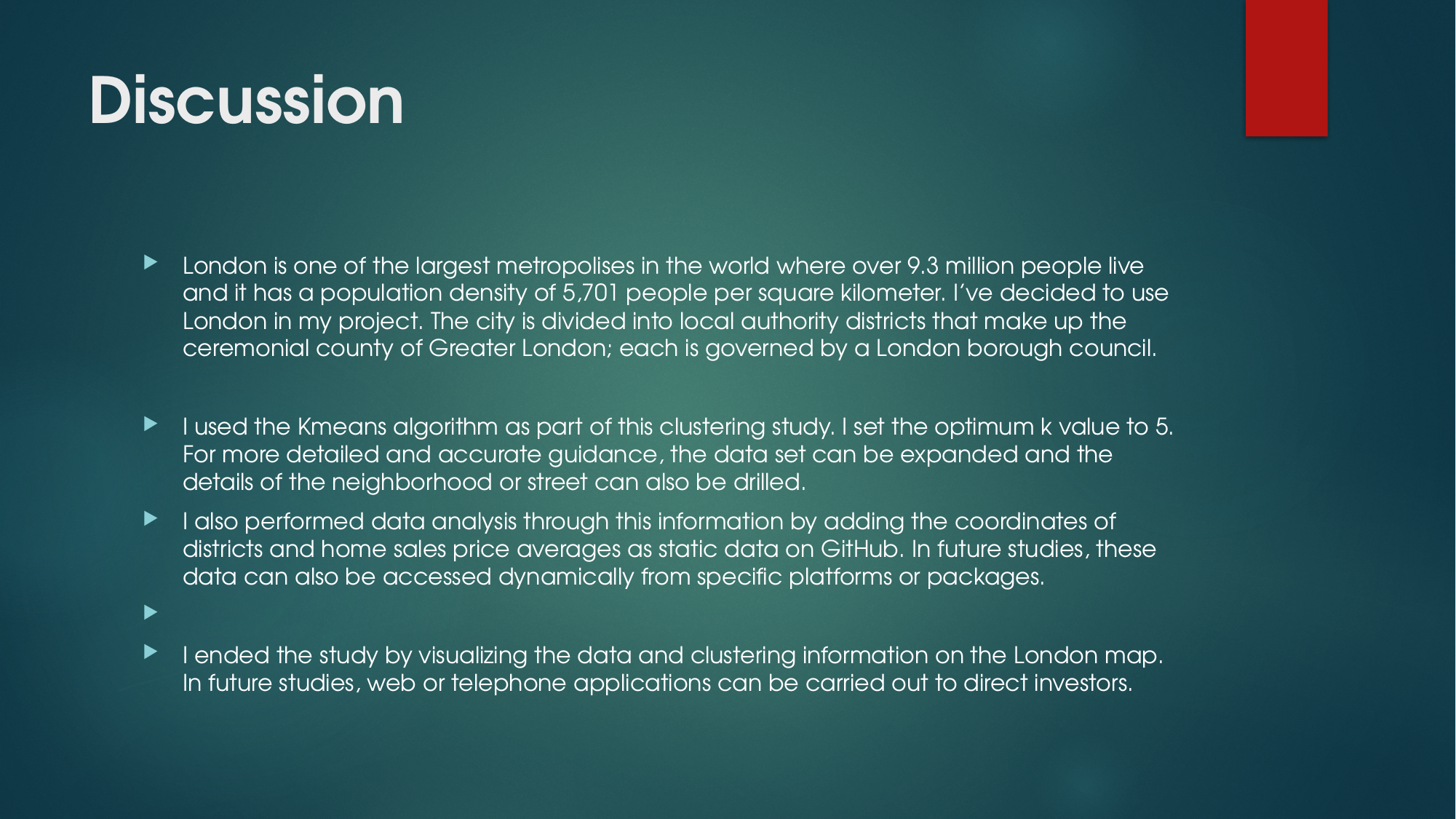

# Discussion
London is one of the largest metropolises in the world where over 9.3 million people live and it has a population density of 5,701 people per square kilometer. I’ve decided to use London in my project. The city is divided into local authority districts that make up the ceremonial county of Greater London; each is governed by a London borough council.

I used the Kmeans algorithm as part of this clustering study. I set the optimum k value to 5. For more detailed and accurate guidance, the data set can be expanded and the details of the neighborhood or street can also be drilled.
I also performed data analysis through this information by adding the coordinates of districts and home sales price averages as static data on GitHub. In future studies, these data can also be accessed dynamically from specific platforms or packages.

I ended the study by visualizing the data and clustering information on the London map. In future studies, web or telephone applications can be carried out to direct investors.